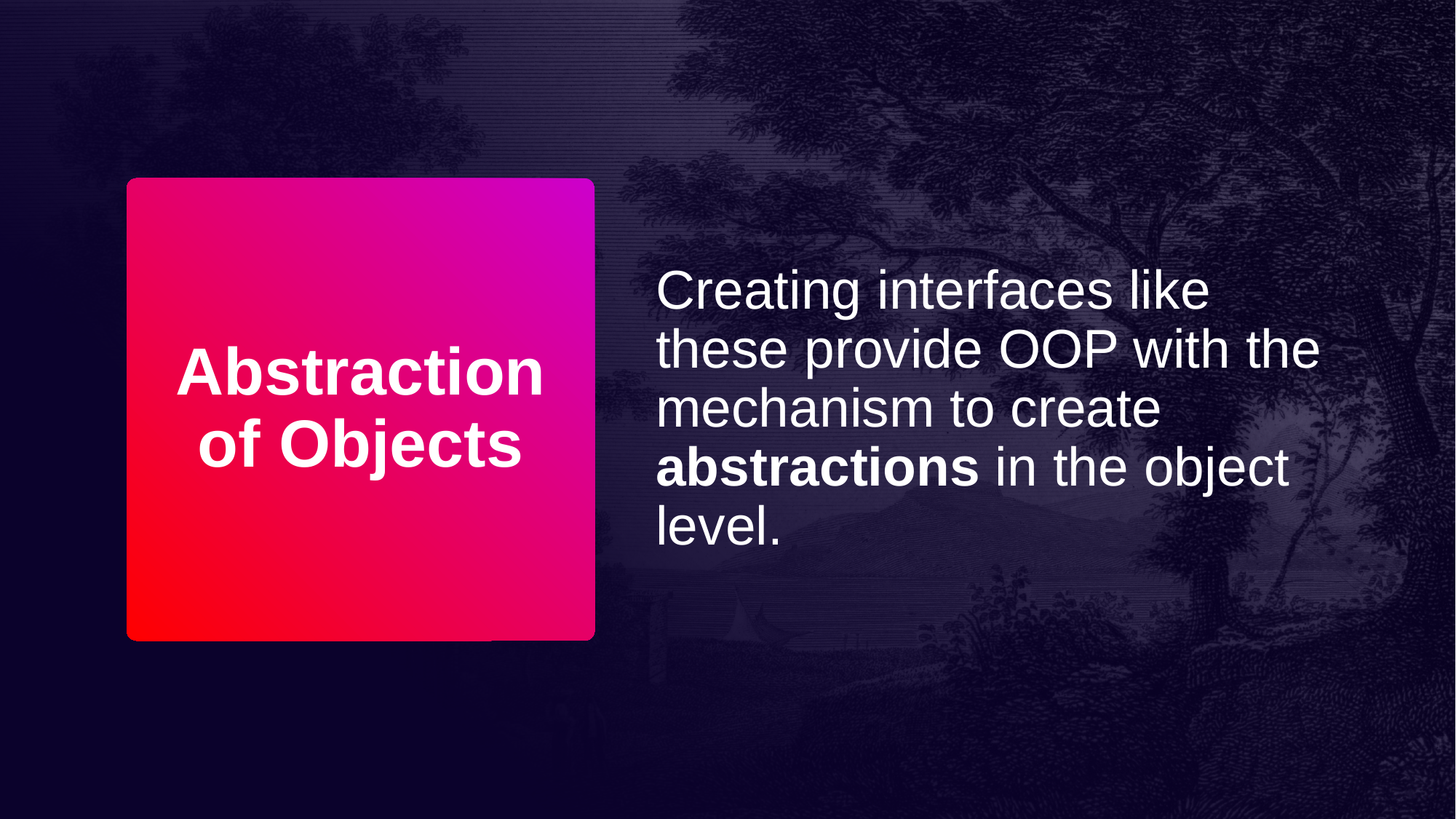

Creating interfaces like these provide OOP with the mechanism to create abstractions in the object level.
# Abstraction of Objects